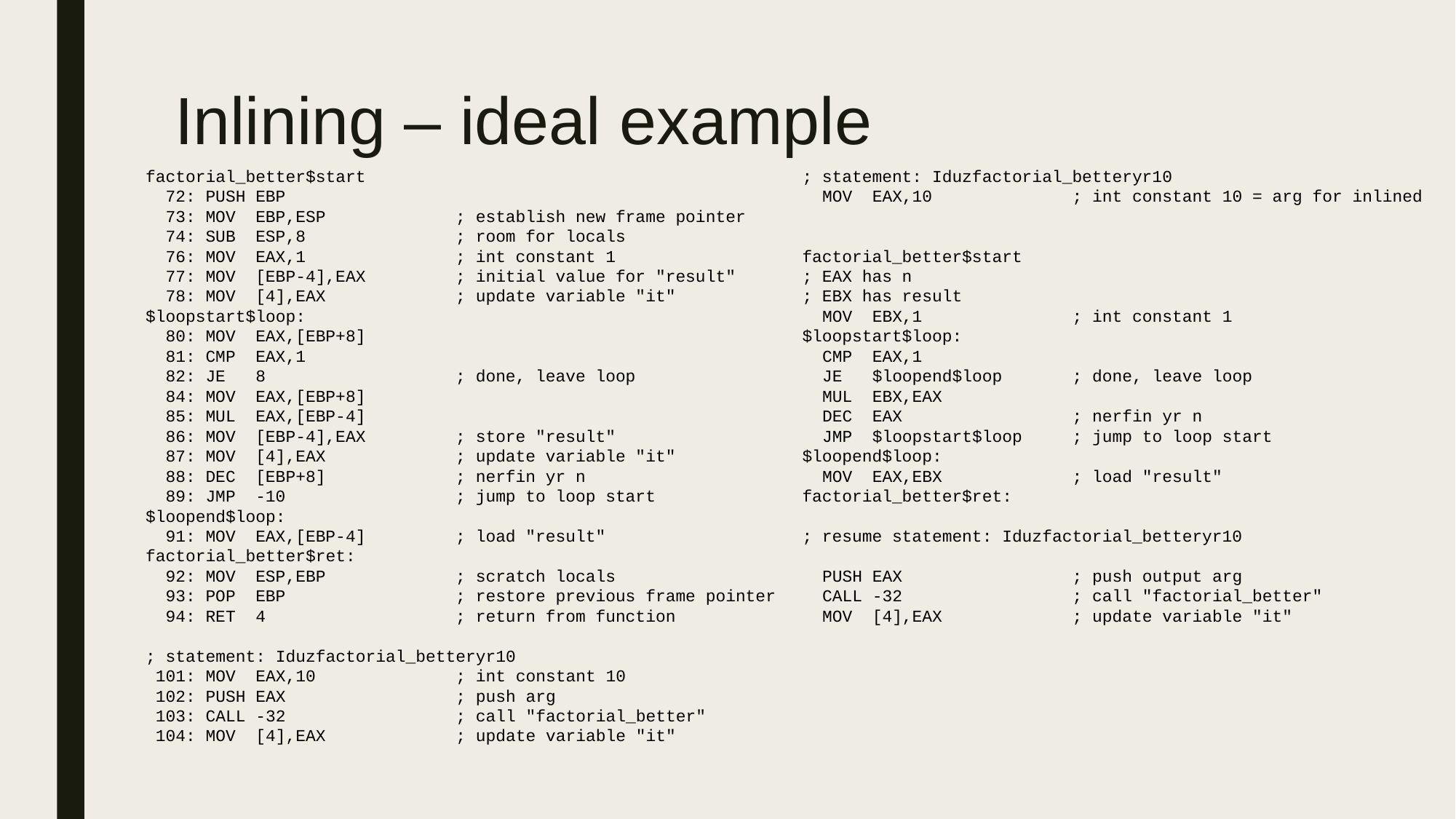

# Inlining – ideal example
; statement: Iduzfactorial_betteryr10
  MOV  EAX,10              ; int constant 10 = arg for inlined

factorial_better$start
; EAX has n
; EBX has result
  MOV  EBX,1               ; int constant 1
$loopstart$loop:
  CMP  EAX,1
  JE   $loopend$loop       ; done, leave loop
  MUL  EBX,EAX
  DEC  EAX                 ; nerfin yr n
  JMP  $loopstart$loop     ; jump to loop start
$loopend$loop:
  MOV  EAX,EBX             ; load "result"
factorial_better$ret:

; resume statement: Iduzfactorial_betteryr10

  PUSH EAX                 ; push output arg
  CALL -32                 ; call "factorial_better"
  MOV  [4],EAX             ; update variable "it"

factorial_better$start
  72: PUSH EBP
  73: MOV  EBP,ESP             ; establish new frame pointer
  74: SUB  ESP,8               ; room for locals
  76: MOV  EAX,1               ; int constant 1
  77: MOV  [EBP-4],EAX         ; initial value for "result"
  78: MOV  [4],EAX             ; update variable "it"
$loopstart$loop:
  80: MOV  EAX,[EBP+8]
  81: CMP  EAX,1
  82: JE   8                   ; done, leave loop
  84: MOV  EAX,[EBP+8]
  85: MUL  EAX,[EBP-4]
  86: MOV  [EBP-4],EAX         ; store "result"
  87: MOV  [4],EAX             ; update variable "it"
  88: DEC  [EBP+8]             ; nerfin yr n
  89: JMP  -10                 ; jump to loop start
$loopend$loop:
  91: MOV  EAX,[EBP-4]         ; load "result"
factorial_better$ret:
  92: MOV  ESP,EBP             ; scratch locals
  93: POP  EBP                 ; restore previous frame pointer
  94: RET  4                   ; return from function

; statement: Iduzfactorial_betteryr10
 101: MOV  EAX,10              ; int constant 10
 102: PUSH EAX                 ; push arg
 103: CALL -32                 ; call "factorial_better"
 104: MOV  [4],EAX             ; update variable "it"